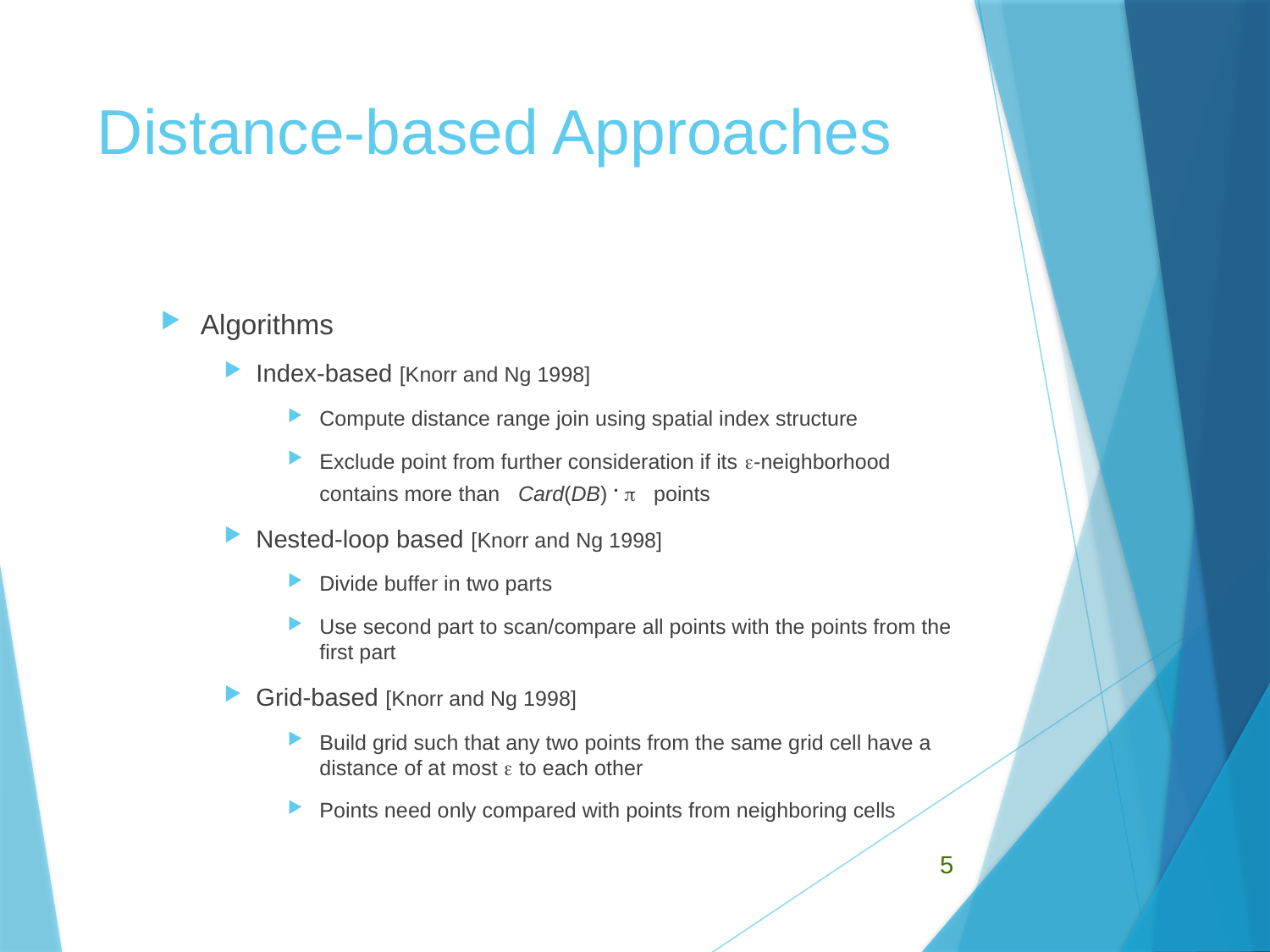

# Distance-based Approaches
Algorithms
Index-based [Knorr and Ng 1998]
Compute distance range join using spatial index structure
Exclude point from further consideration if its ε-neighborhood contains more than   Card(DB) . π   points
Nested-loop based [Knorr and Ng 1998]
Divide buffer in two parts
Use second part to scan/compare all points with the points from the first part
Grid-based [Knorr and Ng 1998]
Build grid such that any two points from the same grid cell have a distance of at most ε to each other
Points need only compared with points from neighboring cells

5